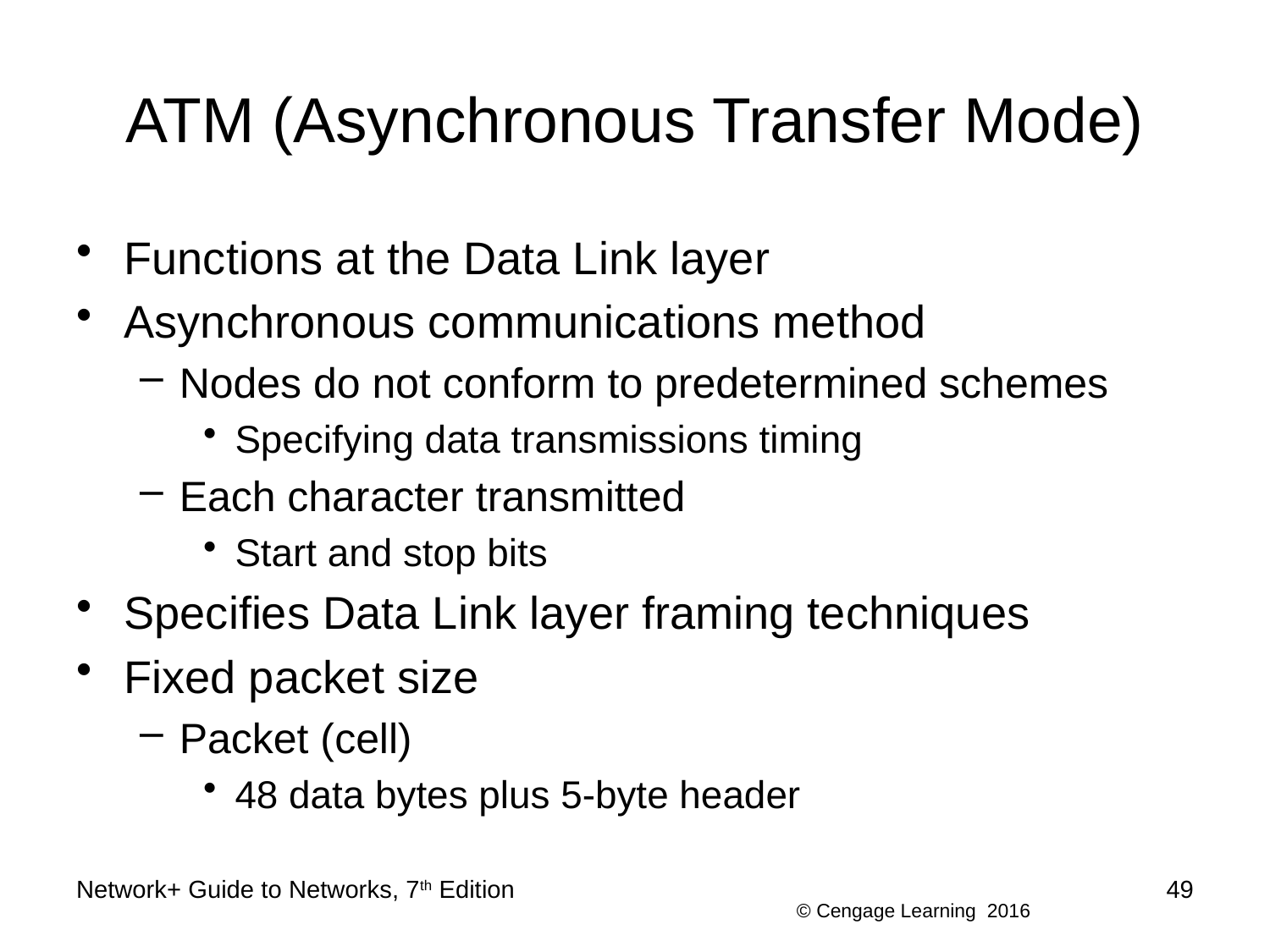

# ATM (Asynchronous Transfer Mode)
Functions at the Data Link layer
Asynchronous communications method
Nodes do not conform to predetermined schemes
Specifying data transmissions timing
Each character transmitted
Start and stop bits
Specifies Data Link layer framing techniques
Fixed packet size
Packet (cell)
48 data bytes plus 5-byte header

Network+ Guide to Networks, 7th Edition
49